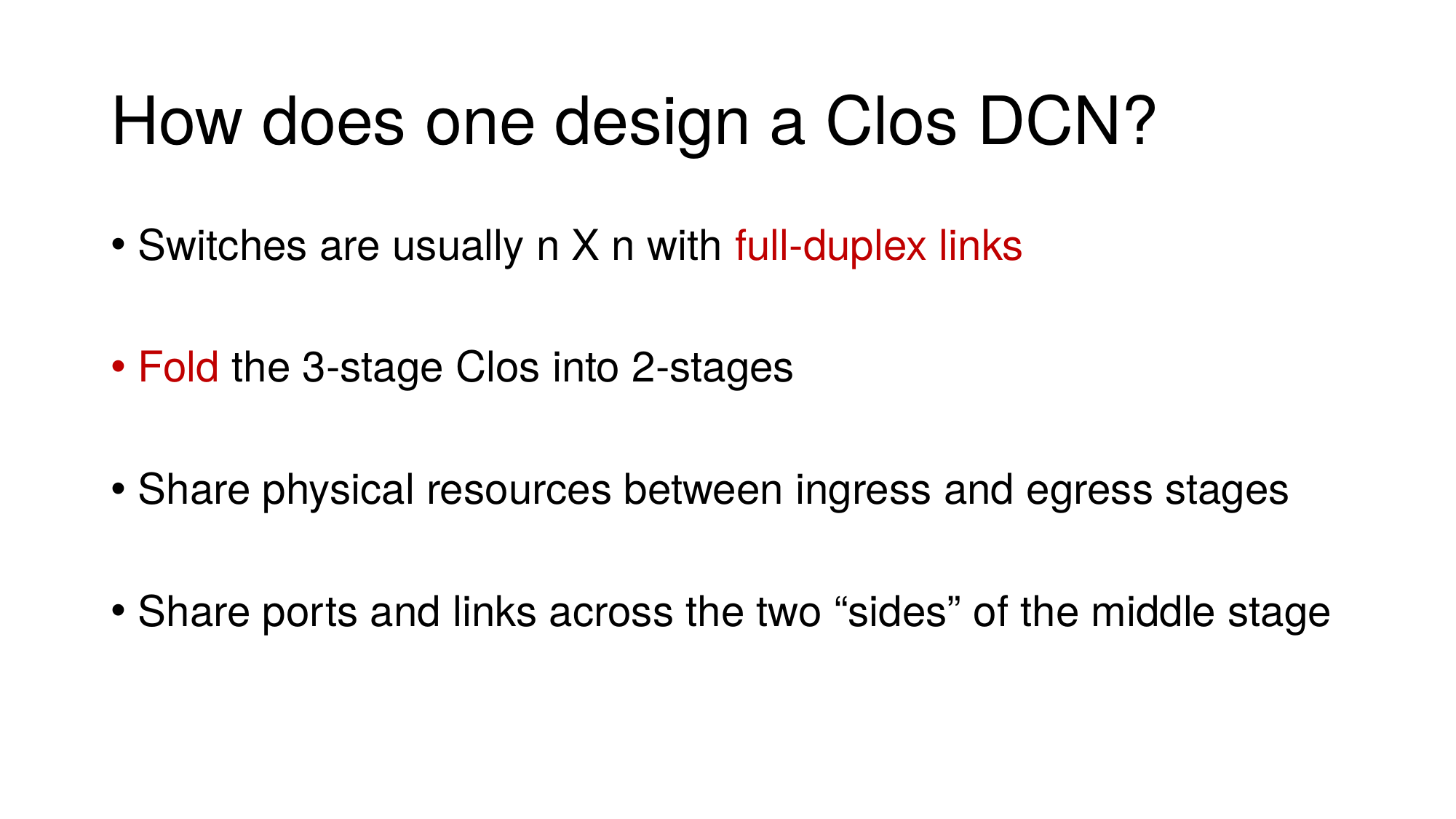

# How does one design a Clos DCN?
Switches are usually n X n with full-duplex links

Fold the 3-stage Clos into 2-stages

Share physical resources between ingress and egress stages

Share ports and links across the two “sides” of the middle stage